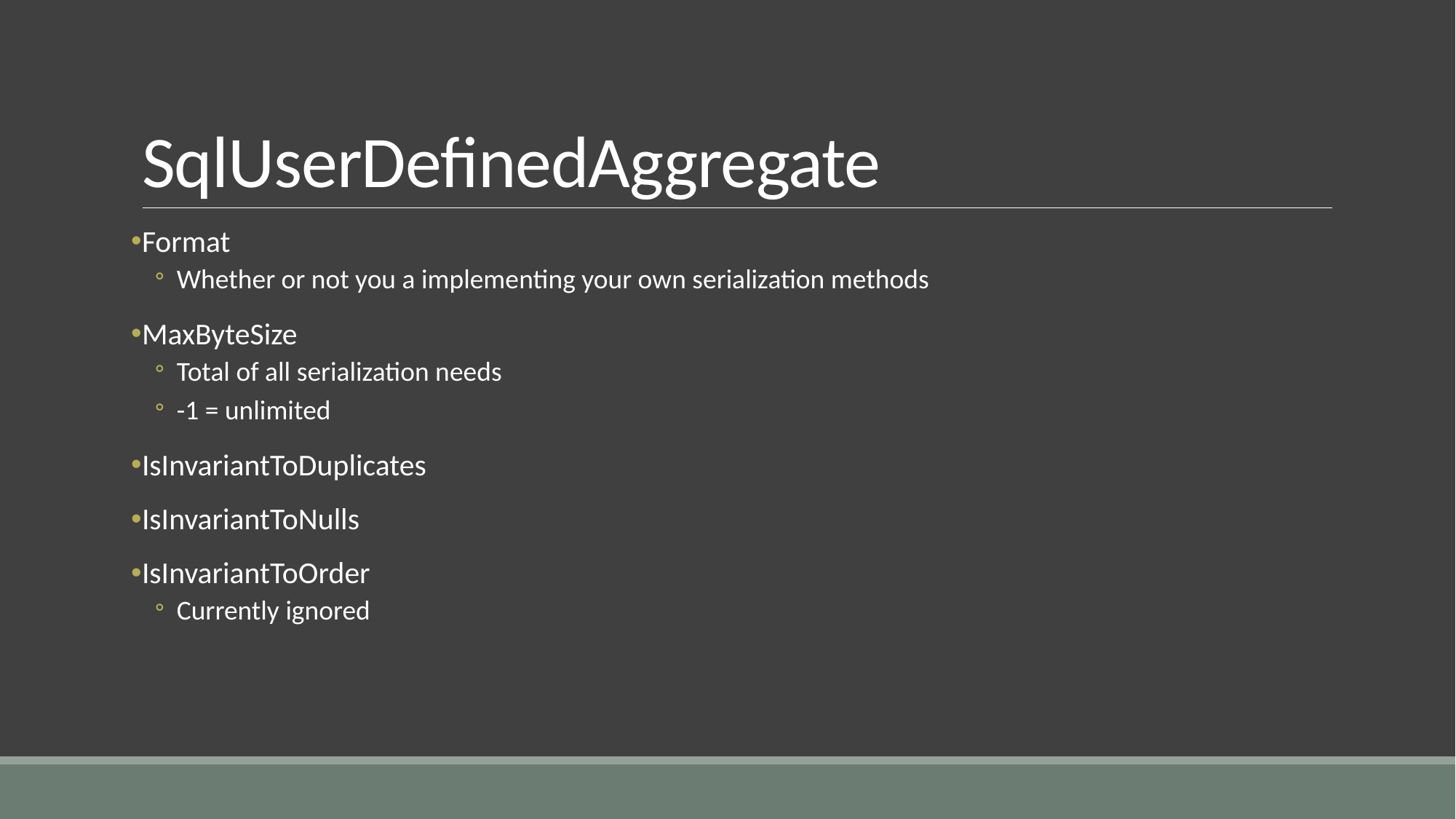

# SqlUserDefinedAggregate
Format
Whether or not you a implementing your own serialization methods
MaxByteSize
Total of all serialization needs
-1 = unlimited
IsInvariantToDuplicates
IsInvariantToNulls
IsInvariantToOrder
Currently ignored